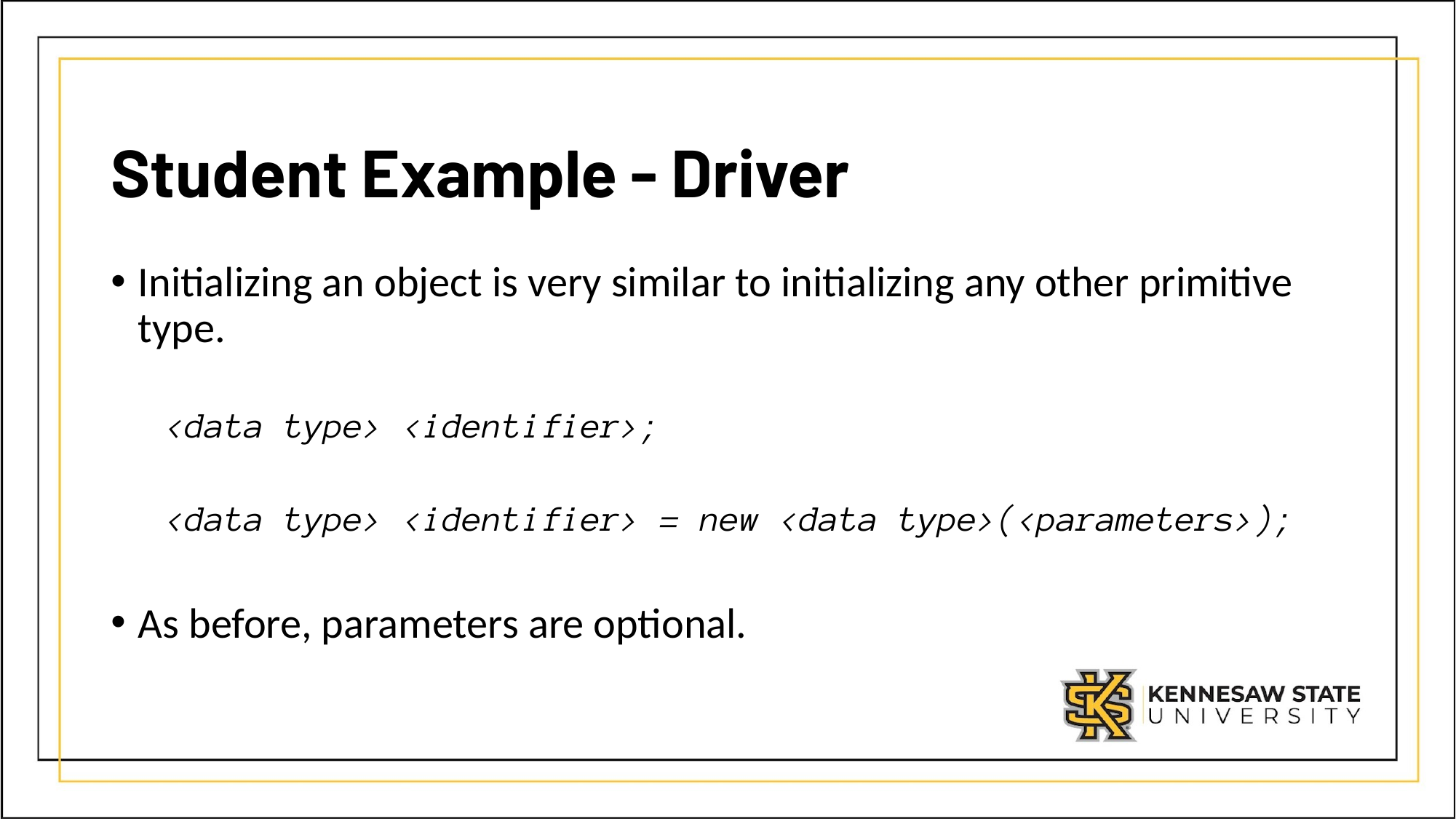

# Student Example - Driver
Initializing an object is very similar to initializing any other primitive type.

<data type> <identifier>;

<data type> <identifier> = new <data type>(<parameters>);

As before, parameters are optional.